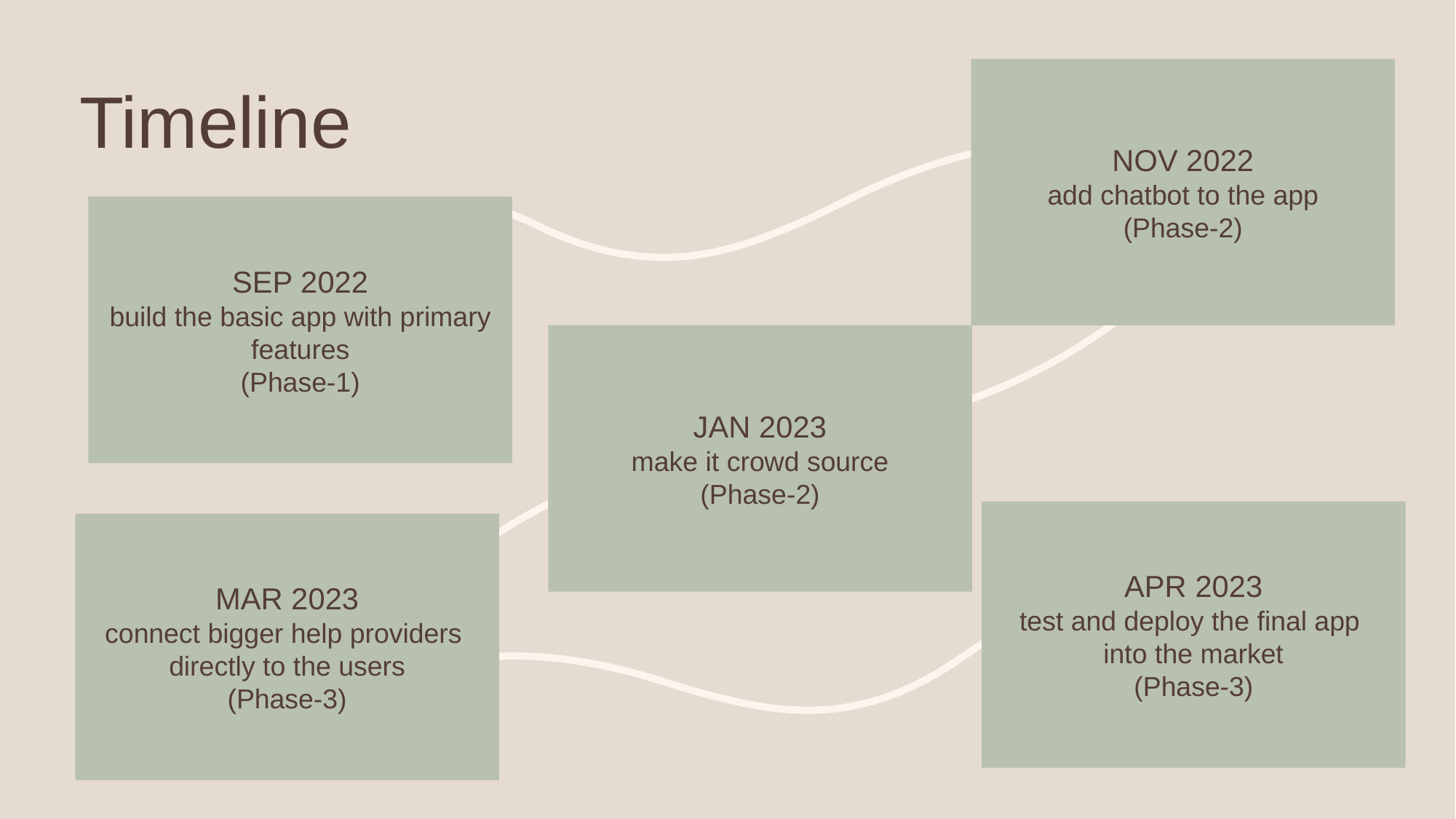

NOV 2022
add chatbot to the app
(Phase-2)
# Timeline
SEP 2022
build the basic app with primary features
(Phase-1)
Jan 2023
make it crowd source
(Phase-2)
Apr 2023
test and deploy the final app
into the market
(Phase-3)
MAR 2023
connect bigger help providers
directly to the users
(Phase-3)